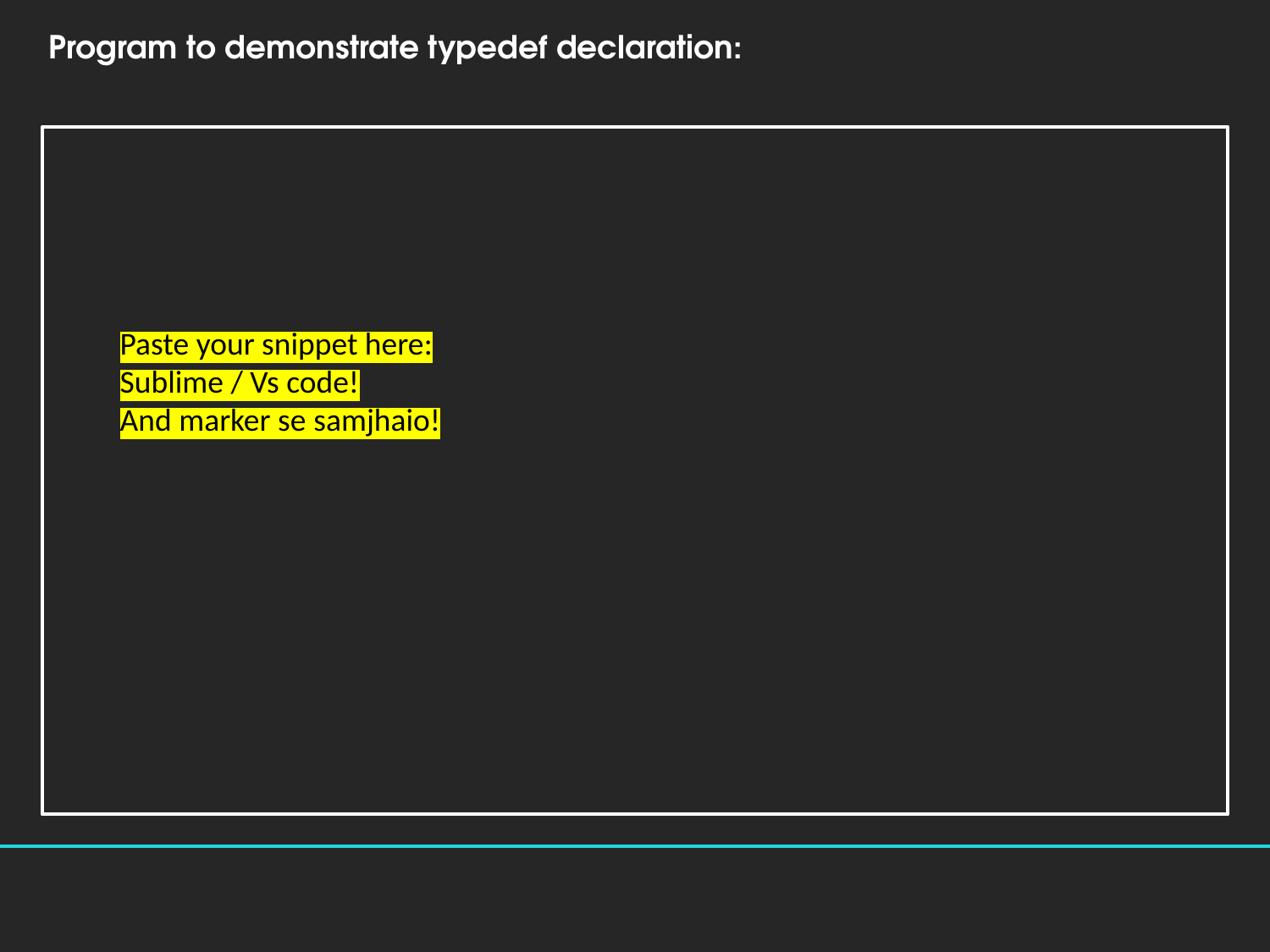

Program to demonstrate typedef declaration:

Paste your snippet here:
Sublime / Vs code!
And marker se samjhaio!